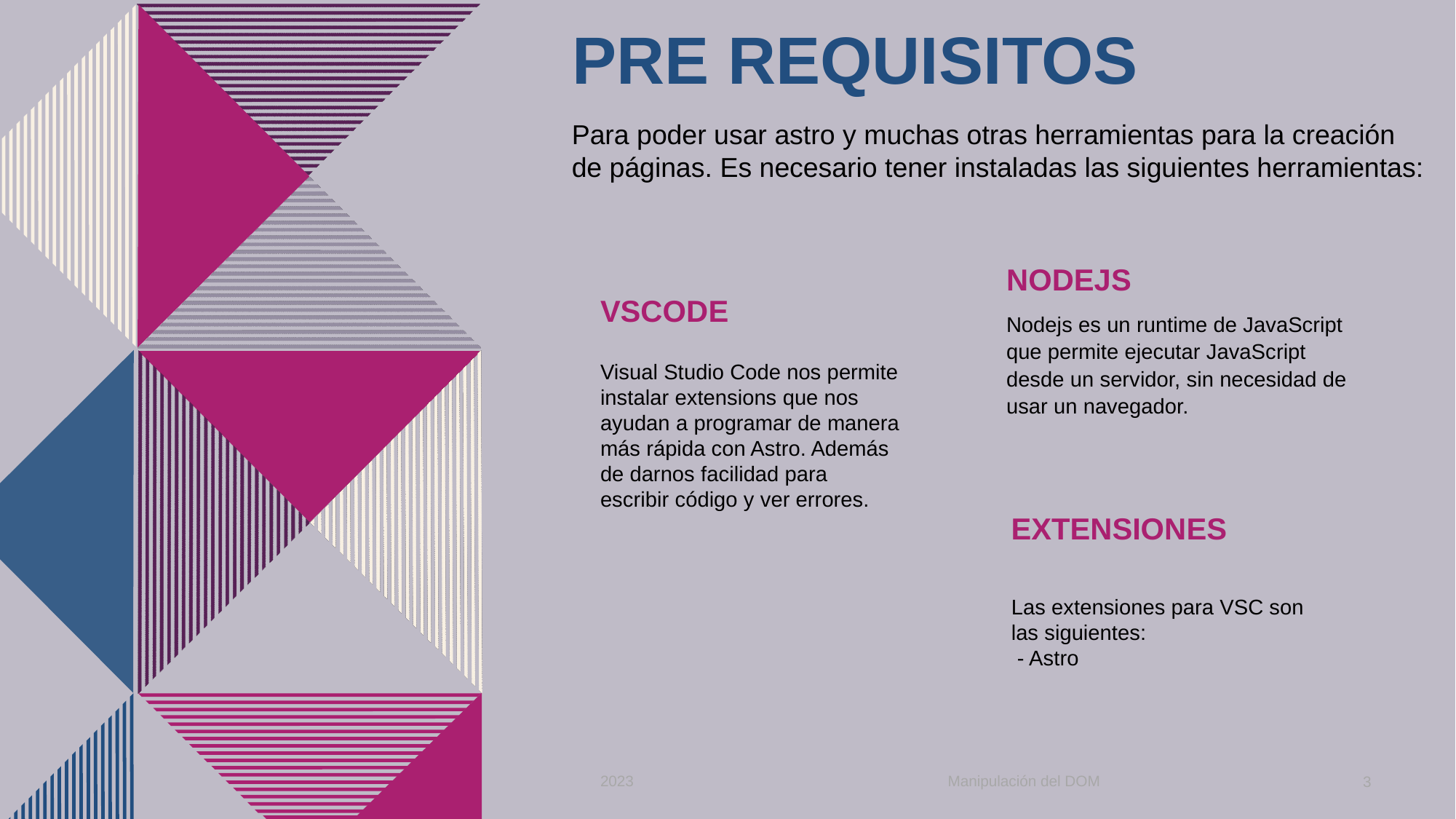

# Pre requisitos
Para poder usar astro y muchas otras herramientas para la creación de páginas. Es necesario tener instaladas las siguientes herramientas:
Nodejs
VSCode
Nodejs es un runtime de JavaScript que permite ejecutar JavaScript desde un servidor, sin necesidad de usar un navegador.
Visual Studio Code nos permite instalar extensions que nos ayudan a programar de manera más rápida con Astro. Además de darnos facilidad para escribir código y ver errores.
extensiones
Las extensiones para VSC son las siguientes:
 - Astro
Manipulación del DOM
2023
3